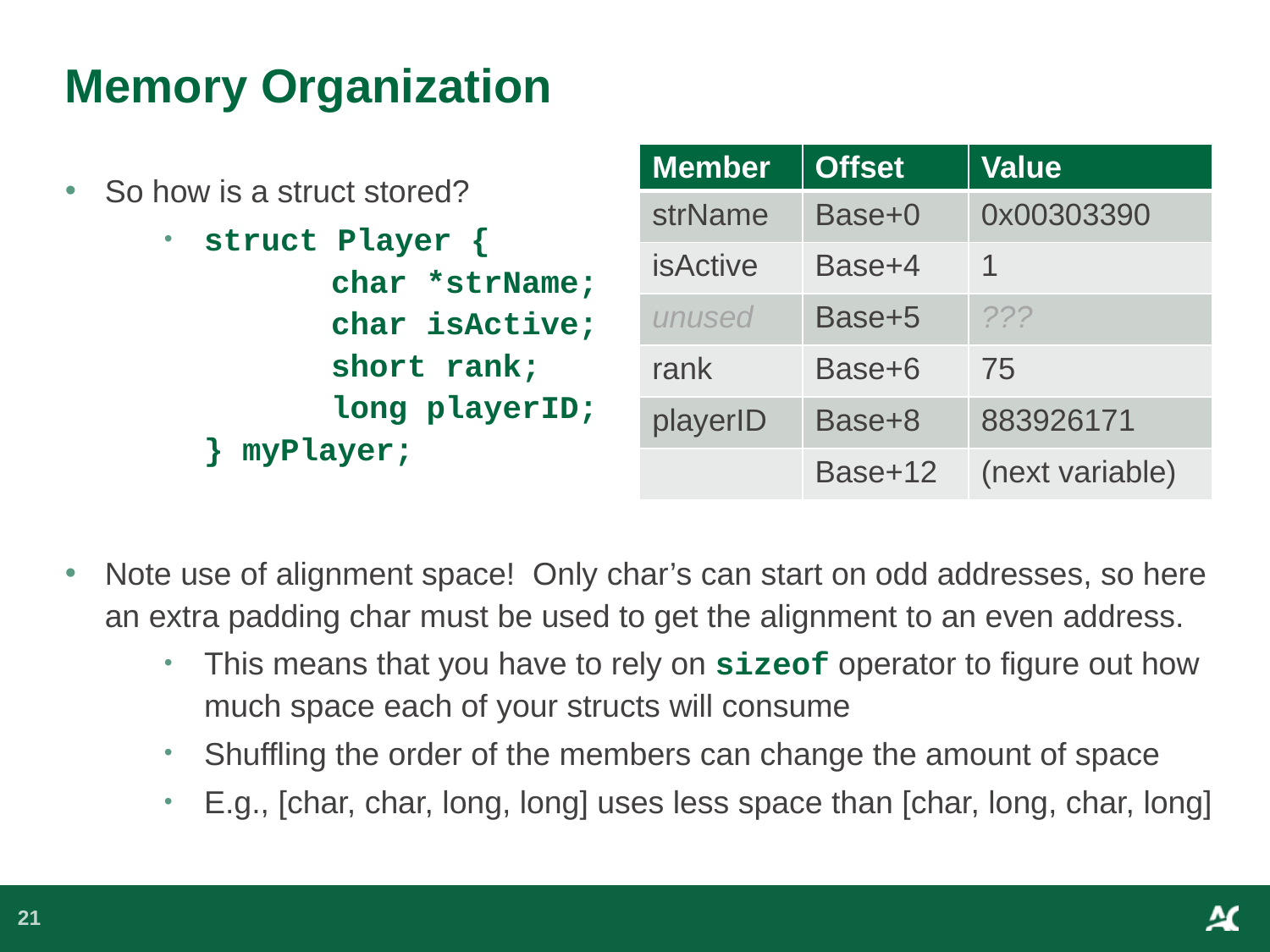

# Memory Organization
| Member | Offset | Value |
| --- | --- | --- |
| strName | Base+0 | 0x00303390 |
| isActive | Base+4 | 1 |
| unused | Base+5 | ??? |
| rank | Base+6 | 75 |
| playerID | Base+8 | 883926171 |
|  | Base+12 | (next variable) |
So how is a struct stored?
struct Player {
	char *strName;
	char isActive;
	short rank;
	long playerID;
} myPlayer;

Note use of alignment space!  Only char’s can start on odd addresses, so here an extra padding char must be used to get the alignment to an even address.
This means that you have to rely on sizeof operator to figure out how much space each of your structs will consume
Shuffling the order of the members can change the amount of space
E.g., [char, char, long, long] uses less space than [char, long, char, long]

21